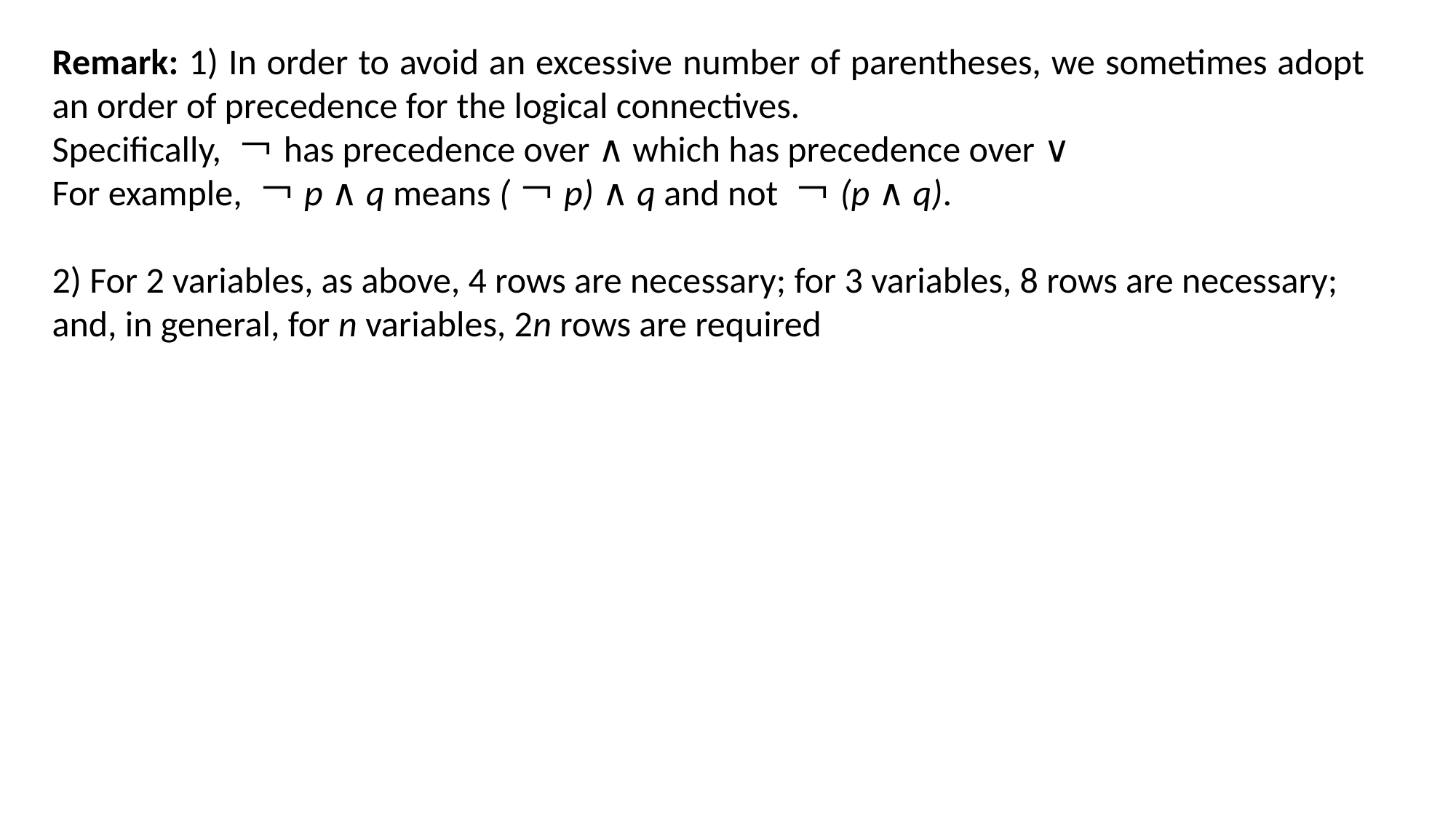

Remark: 1) In order to avoid an excessive number of parentheses, we sometimes adopt an order of precedence for the logical connectives.
Specifically, ￢has precedence over ∧ which has precedence over ∨
For example, ￢p ∧ q means (￢p) ∧ q and not ￢(p ∧ q).

2) For 2 variables, as above, 4 rows are necessary; for 3 variables, 8 rows are necessary; and, in general, for n variables, 2n rows are required